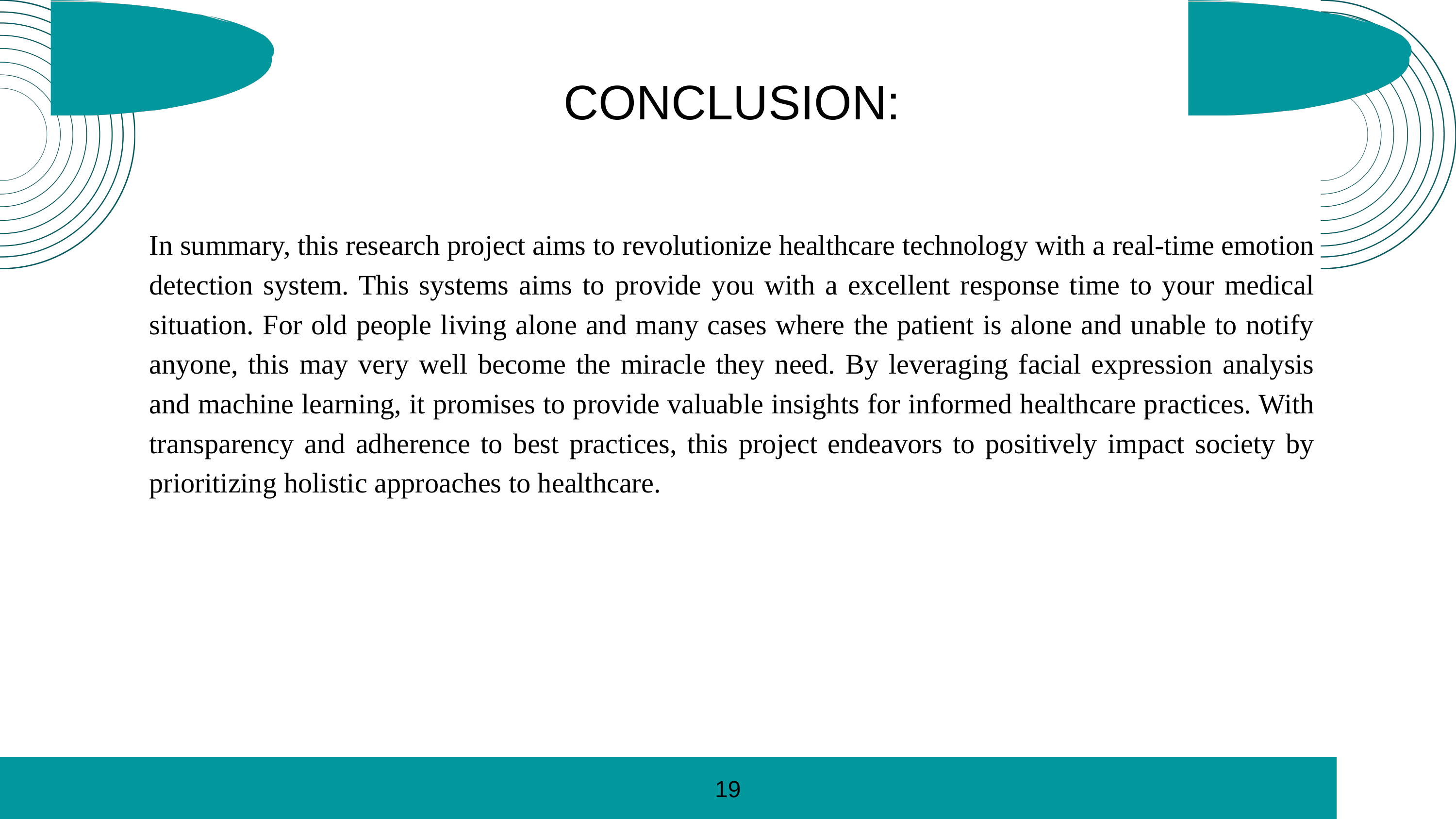

CONCLUSION:

In summary, this research project aims to revolutionize healthcare technology with a real-time emotion detection system. This systems aims to provide you with a excellent response time to your medical situation. For old people living alone and many cases where the patient is alone and unable to notify anyone, this may very well become the miracle they need. By leveraging facial expression analysis and machine learning, it promises to provide valuable insights for informed healthcare practices. With transparency and adherence to best practices, this project endeavors to positively impact society by prioritizing holistic approaches to healthcare.

19